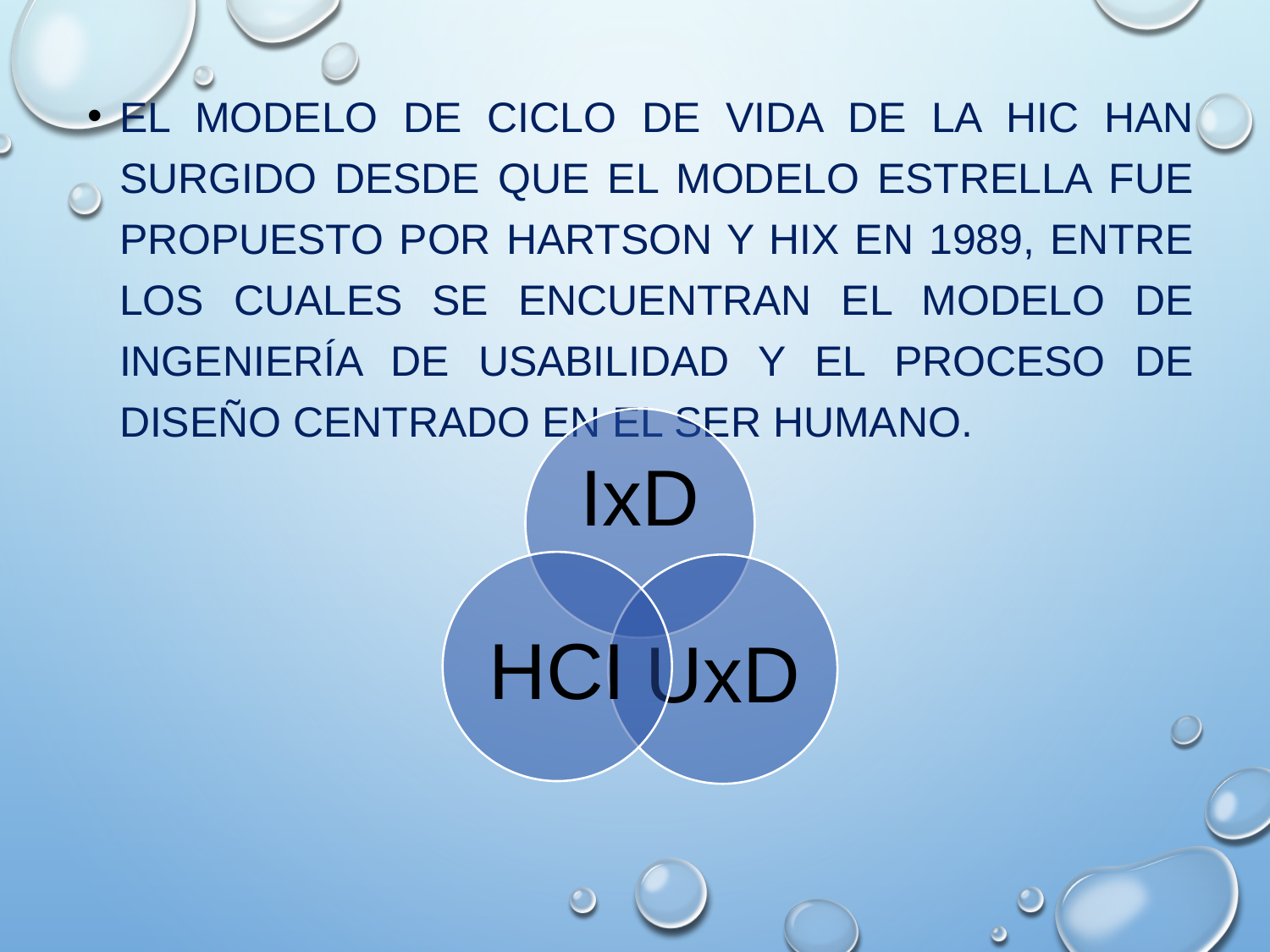

El modelo de Ciclo de Vida de la HIC han surgido desde que el modelo estrella fue propuesto por Hartson y Hix en 1989, entre los cuales se encuentran el Modelo de Ingeniería de Usabilidad y el proceso de Diseño Centrado en el ser Humano.
IxD
UxD
HCI
#